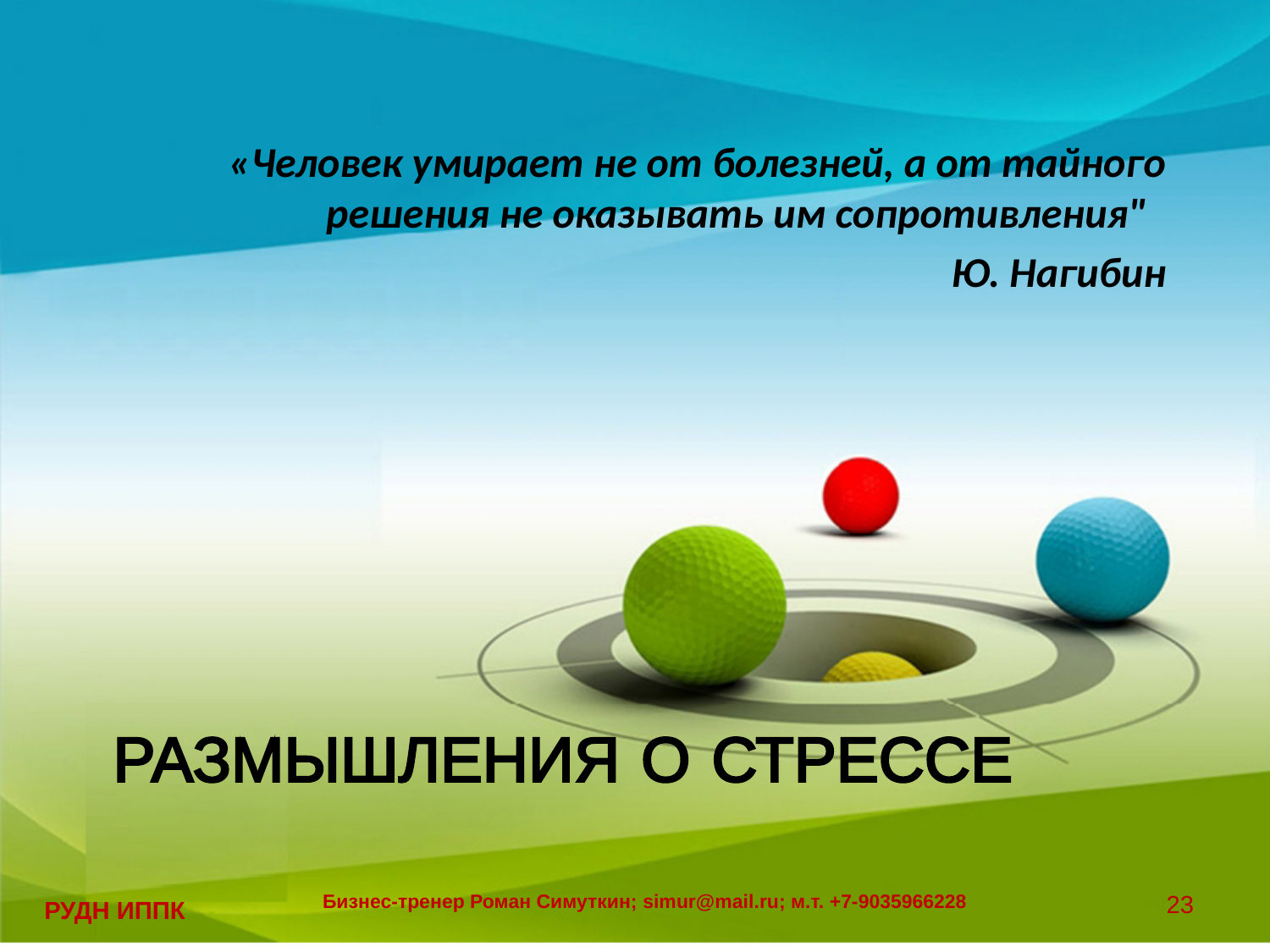

«Человек умирает не от болезней, а от тайного решения не оказывать им сопротивления"
Ю. Нагибин
# РАЗМЫШЛЕНИЯ О СТРЕССЕ
Бизнес-тренер Роман Симуткин; simur@mail.ru; м.т. +7-9035966228
23
РУДН ИППК